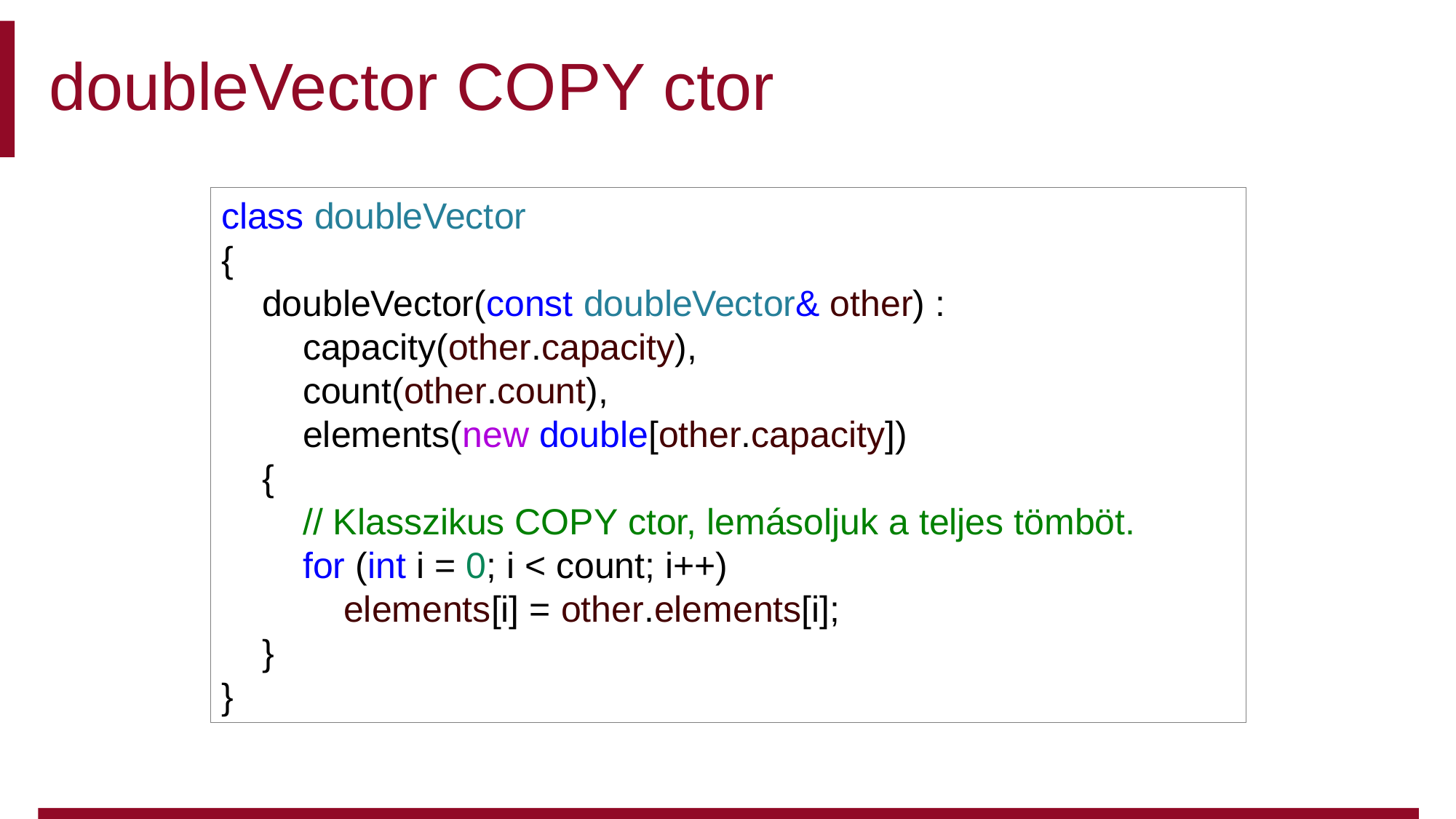

# doubleVector COPY ctor
class doubleVector
{
    doubleVector(const doubleVector& other) :
        capacity(other.capacity),
        count(other.count),
        elements(new double[other.capacity])
    {
        // Klasszikus COPY ctor, lemásoljuk a teljes tömböt.
        for (int i = 0; i < count; i++)
            elements[i] = other.elements[i];
    }
}